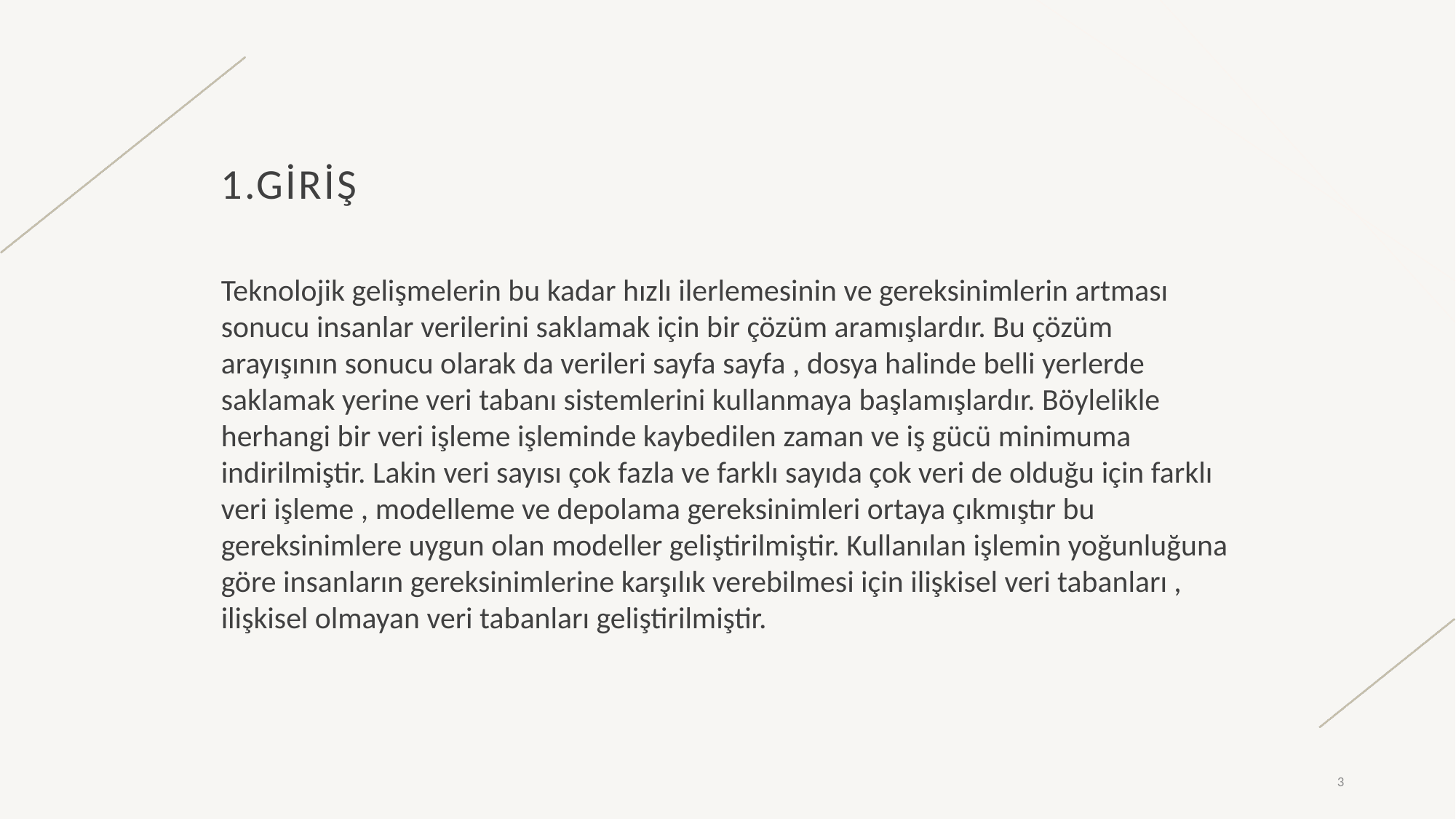

# 1.GİRİŞ
Teknolojik gelişmelerin bu kadar hızlı ilerlemesinin ve gereksinimlerin artması sonucu insanlar verilerini saklamak için bir çözüm aramışlardır. Bu çözüm arayışının sonucu olarak da verileri sayfa sayfa , dosya halinde belli yerlerde saklamak yerine veri tabanı sistemlerini kullanmaya başlamışlardır. Böylelikle herhangi bir veri işleme işleminde kaybedilen zaman ve iş gücü minimuma indirilmiştir. Lakin veri sayısı çok fazla ve farklı sayıda çok veri de olduğu için farklı veri işleme , modelleme ve depolama gereksinimleri ortaya çıkmıştır bu gereksinimlere uygun olan modeller geliştirilmiştir. Kullanılan işlemin yoğunluğuna göre insanların gereksinimlerine karşılık verebilmesi için ilişkisel veri tabanları , ilişkisel olmayan veri tabanları geliştirilmiştir.
3